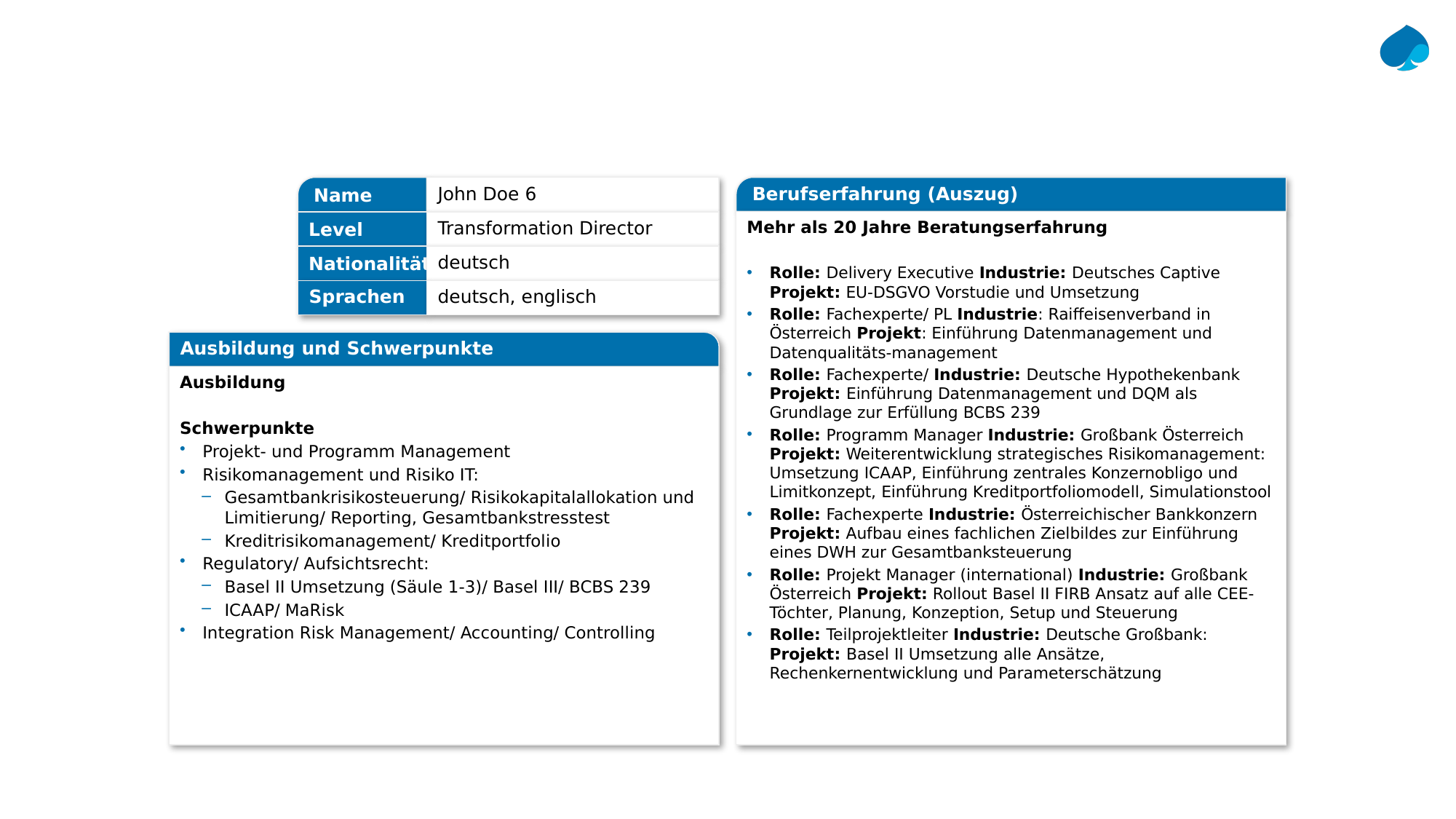

Name
John Doe 6
Berufserfahrung (Auszug)
Mehr als 20 Jahre Beratungserfahrung

Rolle: Delivery Executive Industrie: Deutsches Captive Projekt: EU-DSGVO Vorstudie und Umsetzung
Rolle: Fachexperte/ PL Industrie: Raiffeisenverband in Österreich Projekt: Einführung Datenmanagement und Datenqualitäts-management
Rolle: Fachexperte/ Industrie: Deutsche Hypothekenbank Projekt: Einführung Datenmanagement und DQM als Grundlage zur Erfüllung BCBS 239
Rolle: Programm Manager Industrie: Großbank Österreich Projekt: Weiterentwicklung strategisches Risikomanagement: Umsetzung ICAAP, Einführung zentrales Konzernobligo und Limitkonzept, Einführung Kreditportfoliomodell, Simulationstool
Rolle: Fachexperte Industrie: Österreichischer Bankkonzern Projekt: Aufbau eines fachlichen Zielbildes zur Einführung eines DWH zur Gesamtbanksteuerung
Rolle: Projekt Manager (international) Industrie: Großbank Österreich Projekt: Rollout Basel II FIRB Ansatz auf alle CEE-Töchter, Planung, Konzeption, Setup und Steuerung
Rolle: Teilprojektleiter Industrie: Deutsche Großbank: Projekt: Basel II Umsetzung alle Ansätze, Rechenkernentwicklung und Parameterschätzung

Level
Transformation Director
Nationalität
deutsch
Sprachen
deutsch, englisch
Ausbildung und Schwerpunkte
Ausbildung

Schwerpunkte
Projekt- und Programm Management
Risikomanagement und Risiko IT:
Gesamtbankrisikosteuerung/ Risikokapitalallokation und Limitierung/ Reporting, Gesamtbankstresstest
Kreditrisikomanagement/ Kreditportfolio
Regulatory/ Aufsichtsrecht:
Basel II Umsetzung (Säule 1-3)/ Basel III/ BCBS 239
ICAAP/ MaRisk
Integration Risk Management/ Accounting/ Controlling